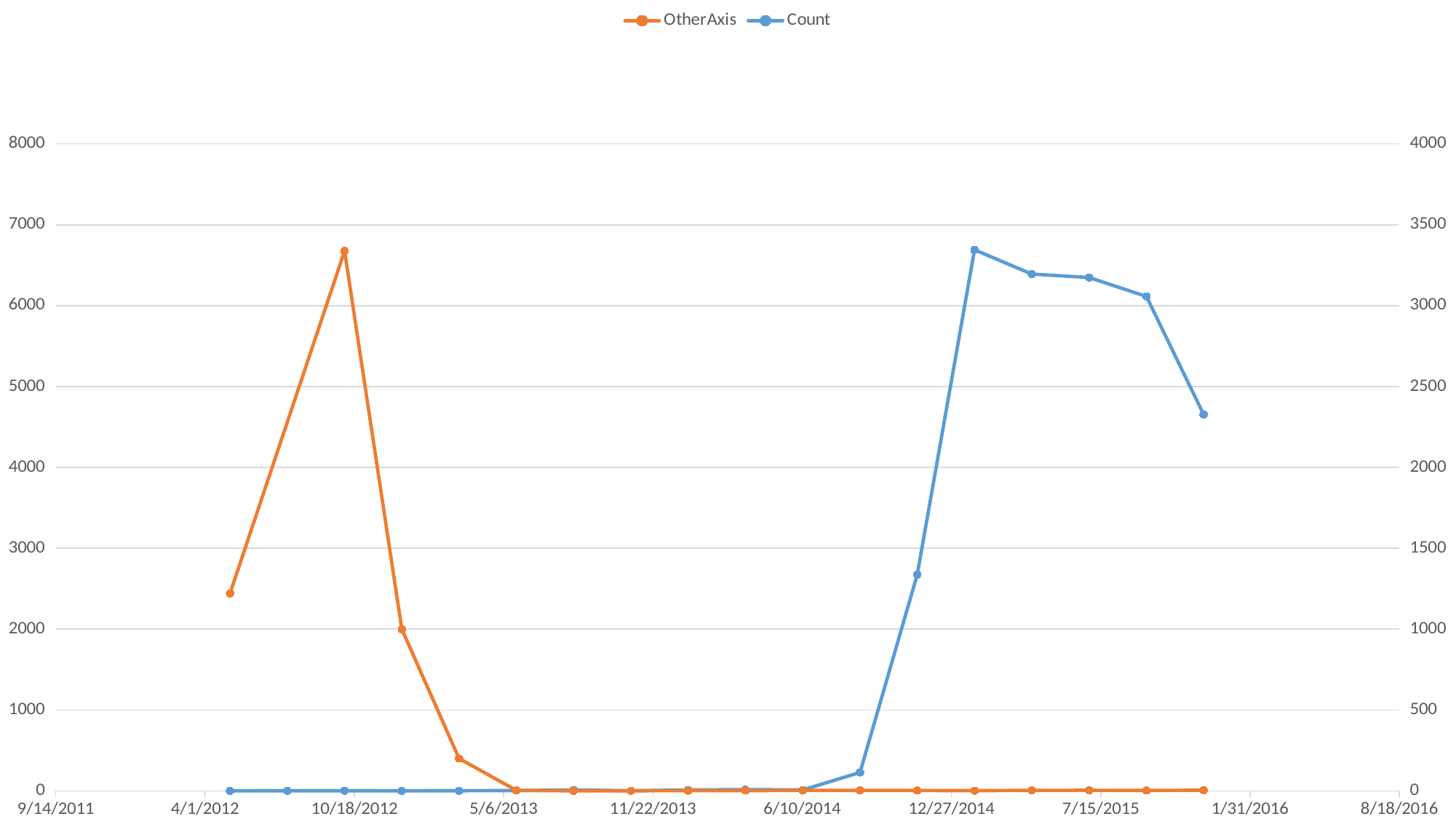

### Chart

| Category | OtherAxis | Count |
|---|---|---|